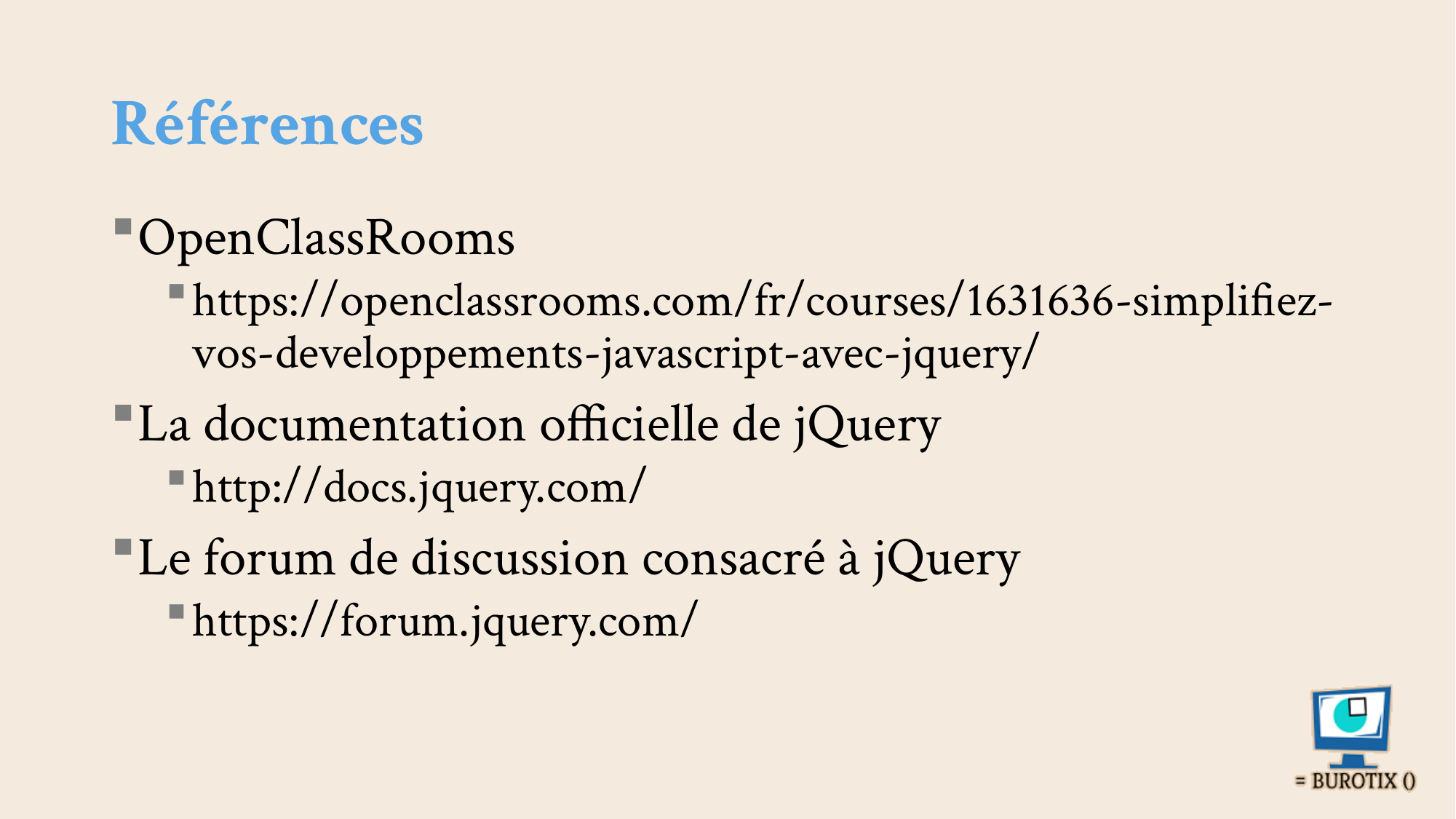

# Références
OpenClassRooms
https://openclassrooms.com/fr/courses/1631636-simplifiez-vos-developpements-javascript-avec-jquery/
La documentation officielle de jQuery
http://docs.jquery.com/
Le forum de discussion consacré à jQuery
https://forum.jquery.com/